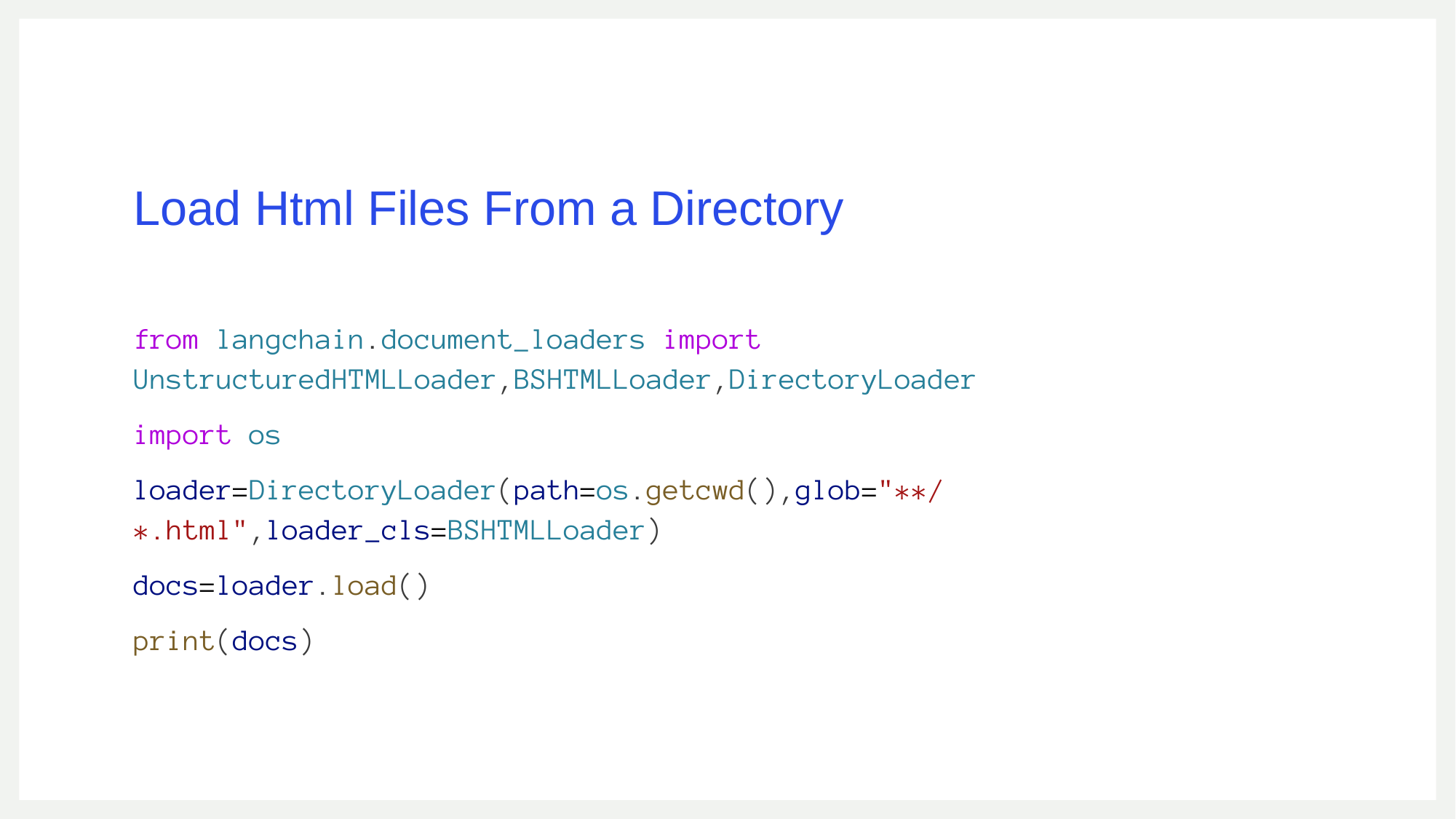

# Load Html Files From a Directory

from langchain.document_loaders import UnstructuredHTMLLoader,BSHTMLLoader,DirectoryLoader
import os
loader=DirectoryLoader(path=os.getcwd(),glob="**/*.html",loader_cls=BSHTMLLoader)
docs=loader.load()
print(docs)